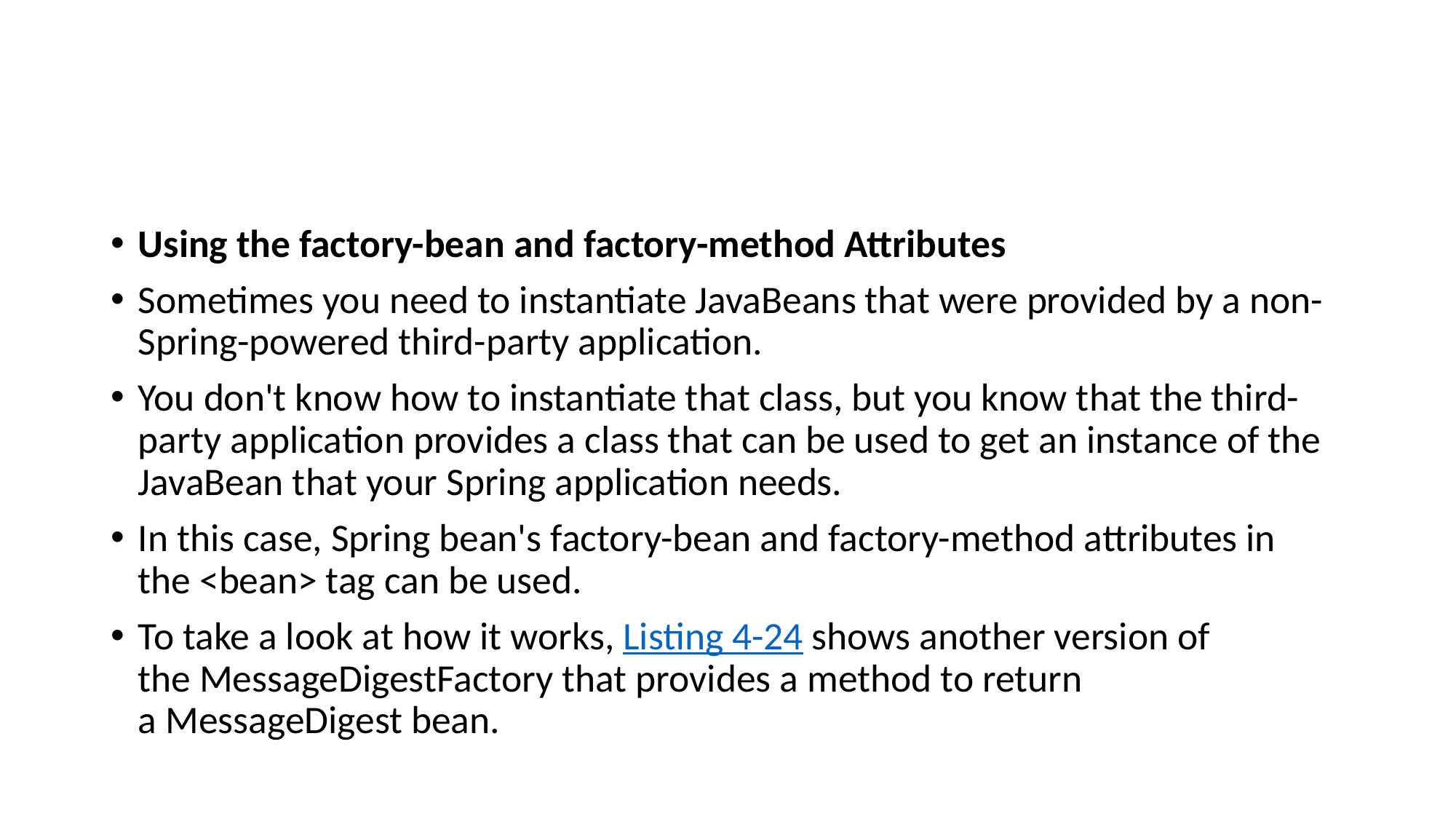

#
Using the factory-bean and factory-method Attributes
Sometimes you need to instantiate JavaBeans that were provided by a non-Spring-powered third-party application.
You don't know how to instantiate that class, but you know that the third-party application provides a class that can be used to get an instance of the JavaBean that your Spring application needs.
In this case, Spring bean's factory-bean and factory-method attributes in the <bean> tag can be used.
To take a look at how it works, Listing 4-24 shows another version of the MessageDigestFactory that provides a method to return a MessageDigest bean.